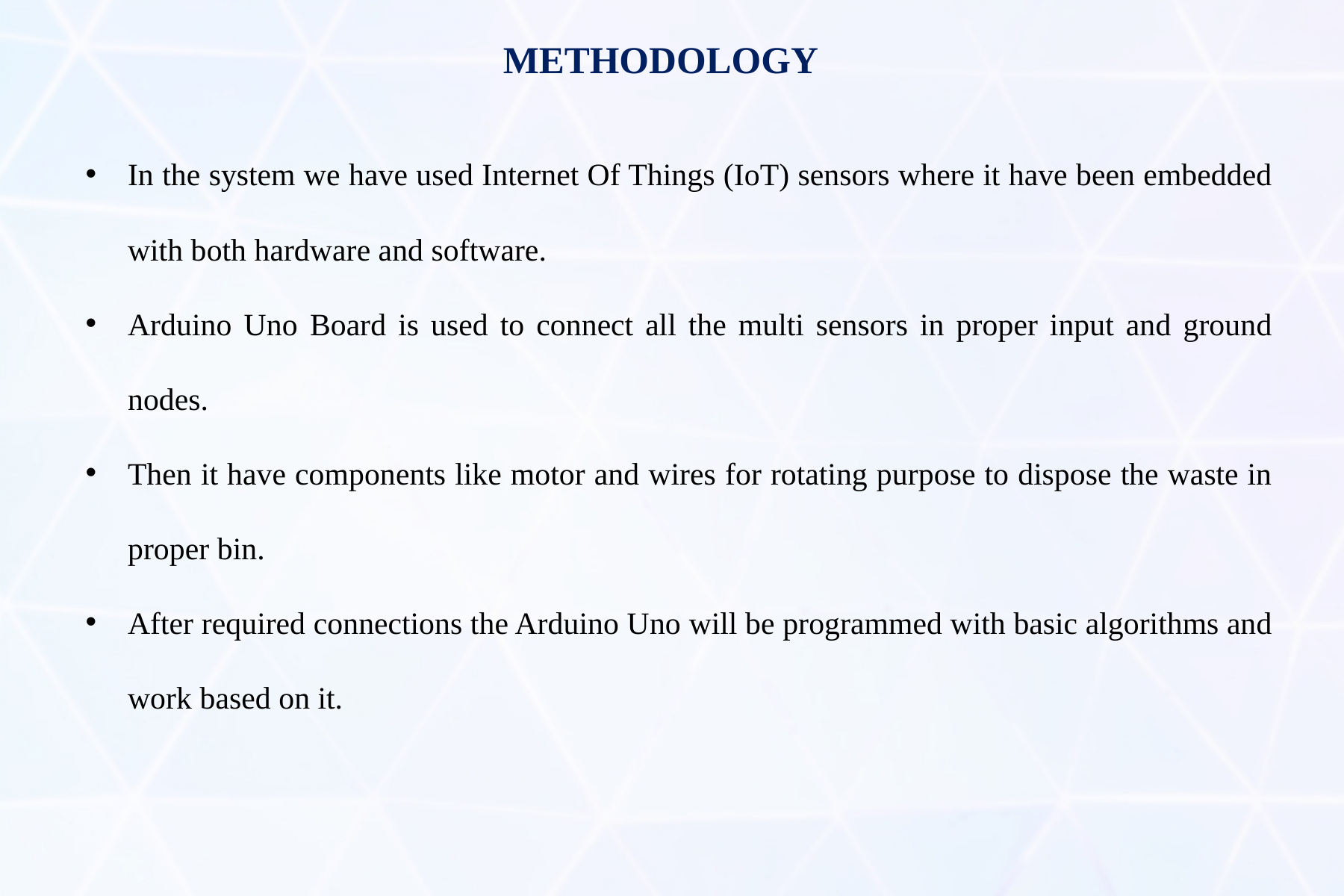

METHODOLOGY
In the system we have used Internet Of Things (IoT) sensors where it have been embedded with both hardware and software.
Arduino Uno Board is used to connect all the multi sensors in proper input and ground nodes.
Then it have components like motor and wires for rotating purpose to dispose the waste in proper bin.
After required connections the Arduino Uno will be programmed with basic algorithms and work based on it.